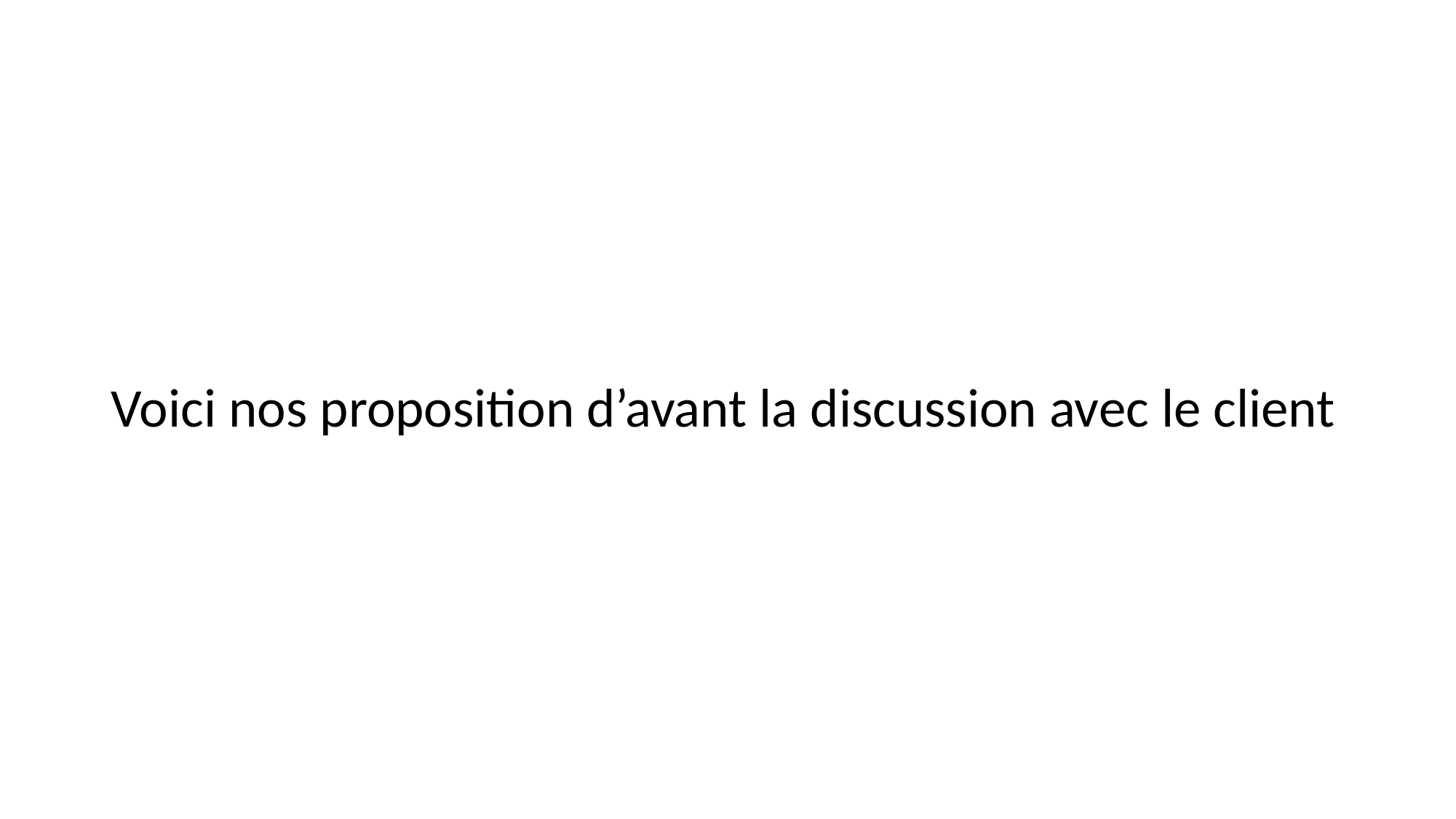

# Voici nos proposition d’avant la discussion avec le client